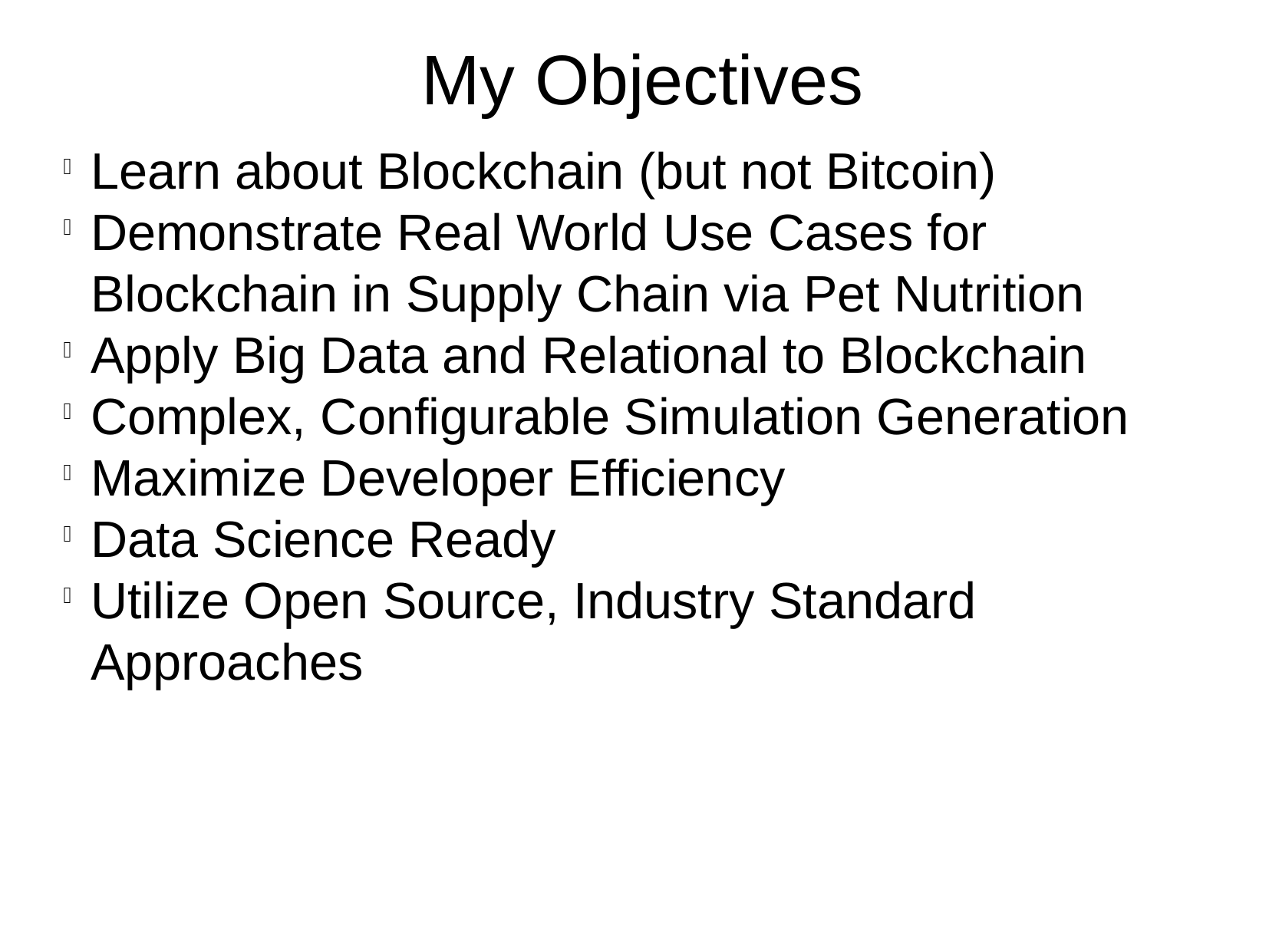

My Objectives
Learn about Blockchain (but not Bitcoin)
Demonstrate Real World Use Cases for Blockchain in Supply Chain via Pet Nutrition
Apply Big Data and Relational to Blockchain
Complex, Configurable Simulation Generation
Maximize Developer Efficiency
Data Science Ready
Utilize Open Source, Industry Standard Approaches